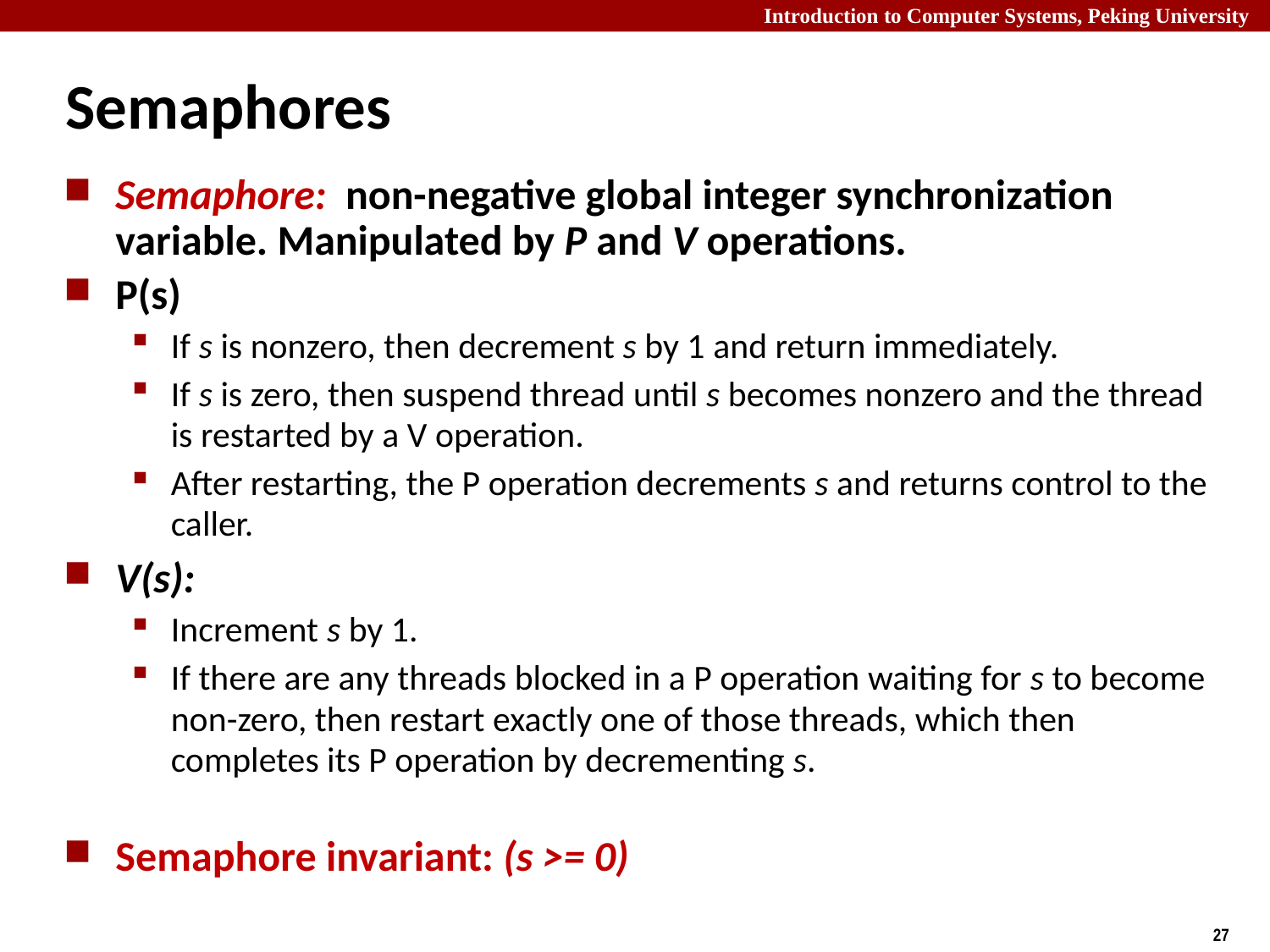

# Semaphores
Semaphore:  non-negative global integer synchronization variable. Manipulated by P and V operations.
P(s)
If s is nonzero, then decrement s by 1 and return immediately.
If s is zero, then suspend thread until s becomes nonzero and the thread is restarted by a V operation.
After restarting, the P operation decrements s and returns control to the caller.
V(s):
Increment s by 1.
If there are any threads blocked in a P operation waiting for s to become non-zero, then restart exactly one of those threads, which then completes its P operation by decrementing s.

Semaphore invariant: (s >= 0)